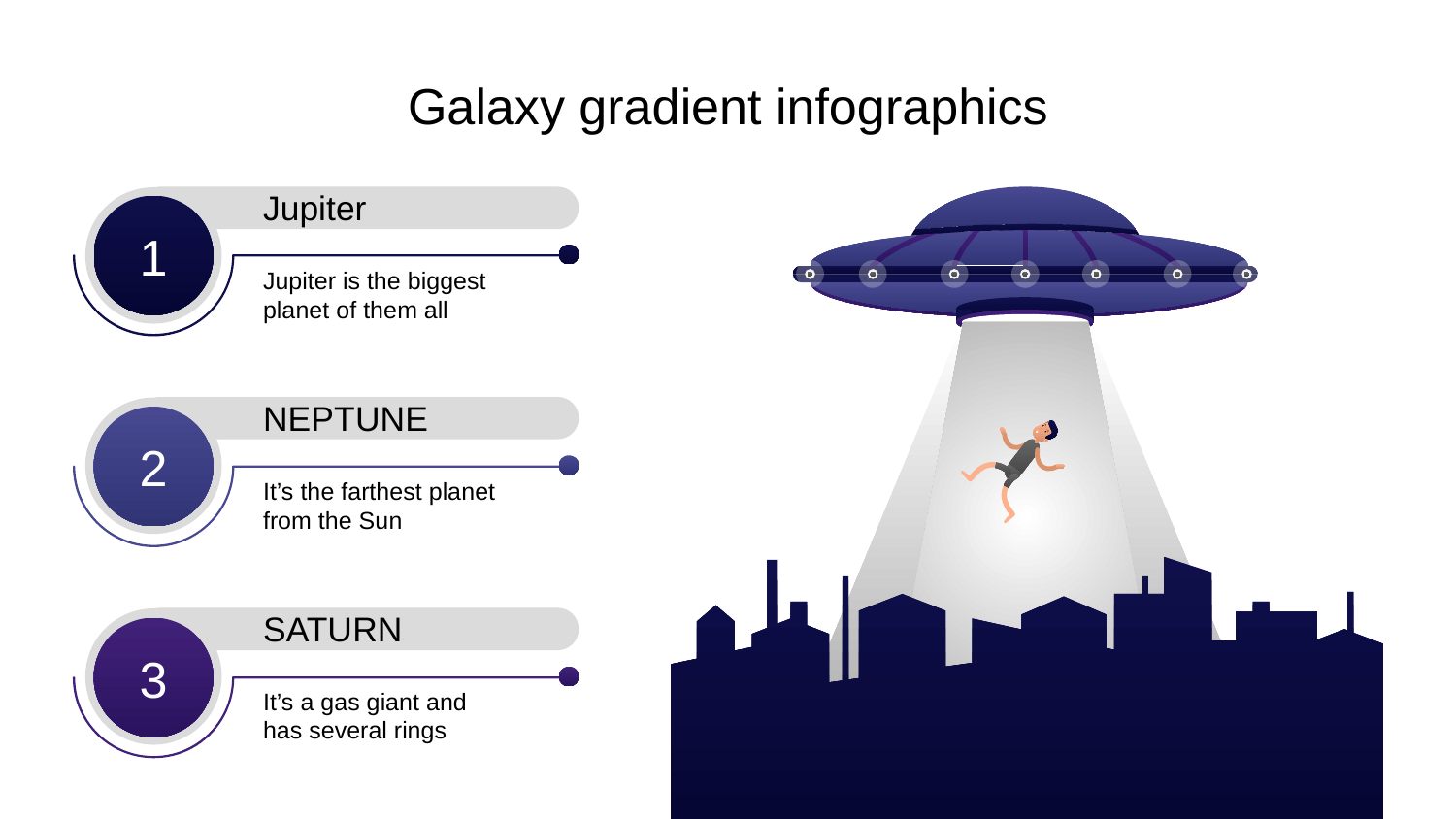

Galaxy gradient infographics
Jupiter

1

Jupiter is the biggest planet of them all

NEPTUNE
2

It’s the farthest planet from the Sun
SATURN

3

It’s a gas giant and has several rings